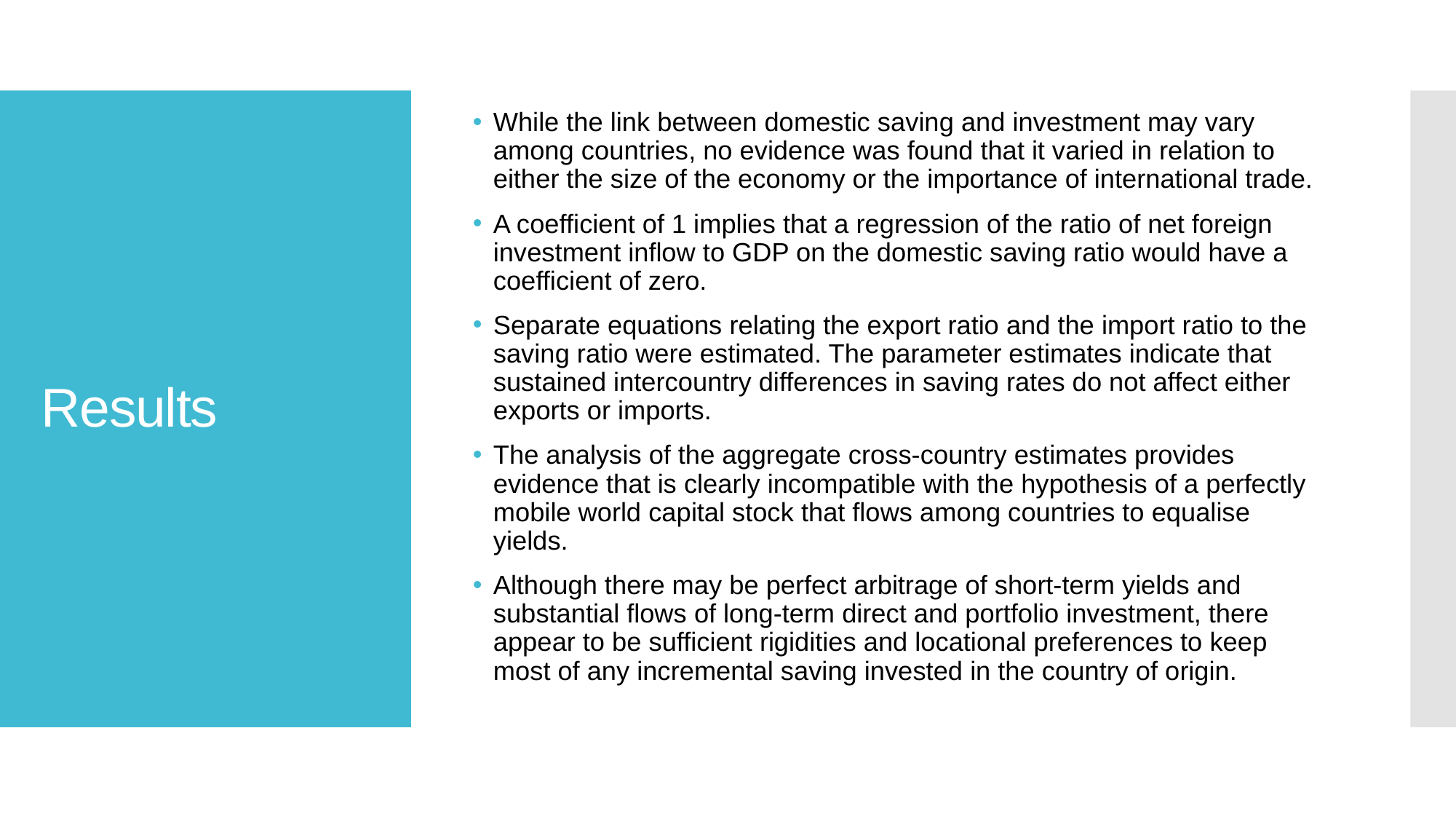

While the link between domestic saving and investment may vary among countries, no evidence was found that it varied in relation to either the size of the economy or the importance of international trade.
A coefficient of 1 implies that a regression of the ratio of net foreign investment inflow to GDP on the domestic saving ratio would have a coefficient of zero.
Separate equations relating the export ratio and the import ratio to the saving ratio were estimated. The parameter estimates indicate that sustained intercountry differences in saving rates do not affect either exports or imports.
The analysis of the aggregate cross-country estimates provides evidence that is clearly incompatible with the hypothesis of a perfectly mobile world capital stock that flows among countries to equalise yields.
Although there may be perfect arbitrage of short-term yields and substantial flows of long-term direct and portfolio investment, there appear to be sufficient rigidities and locational preferences to keep most of any incremental saving invested in the country of origin.

# Results